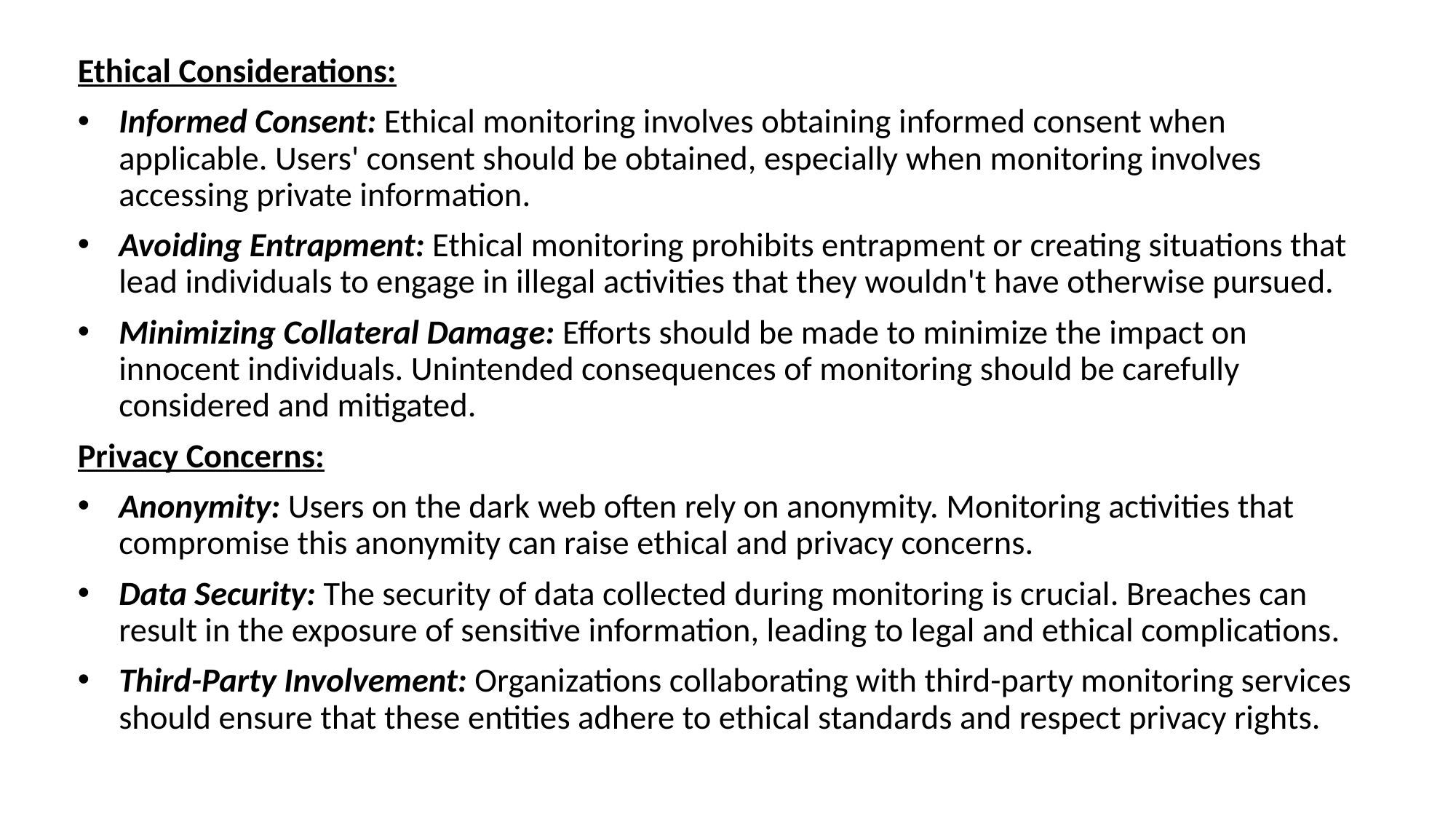

#
Ethical Considerations:
Informed Consent: Ethical monitoring involves obtaining informed consent when applicable. Users' consent should be obtained, especially when monitoring involves accessing private information.
Avoiding Entrapment: Ethical monitoring prohibits entrapment or creating situations that lead individuals to engage in illegal activities that they wouldn't have otherwise pursued.
Minimizing Collateral Damage: Efforts should be made to minimize the impact on innocent individuals. Unintended consequences of monitoring should be carefully considered and mitigated.
Privacy Concerns:
Anonymity: Users on the dark web often rely on anonymity. Monitoring activities that compromise this anonymity can raise ethical and privacy concerns.
Data Security: The security of data collected during monitoring is crucial. Breaches can result in the exposure of sensitive information, leading to legal and ethical complications.
Third-Party Involvement: Organizations collaborating with third-party monitoring services should ensure that these entities adhere to ethical standards and respect privacy rights.